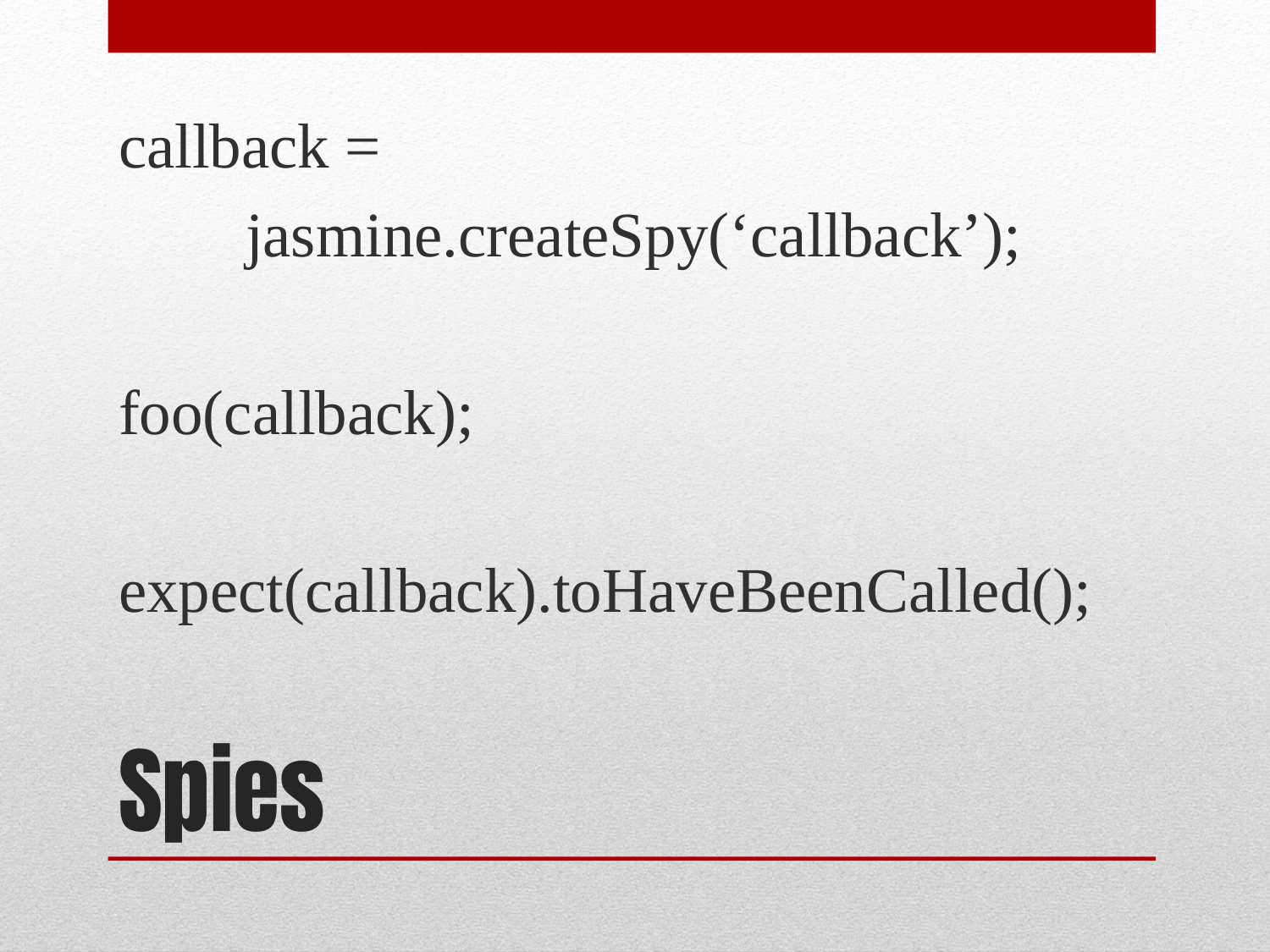

callback =
	jasmine.createSpy(‘callback’);

foo(callback);

expect(callback).toHaveBeenCalled();
# Spies